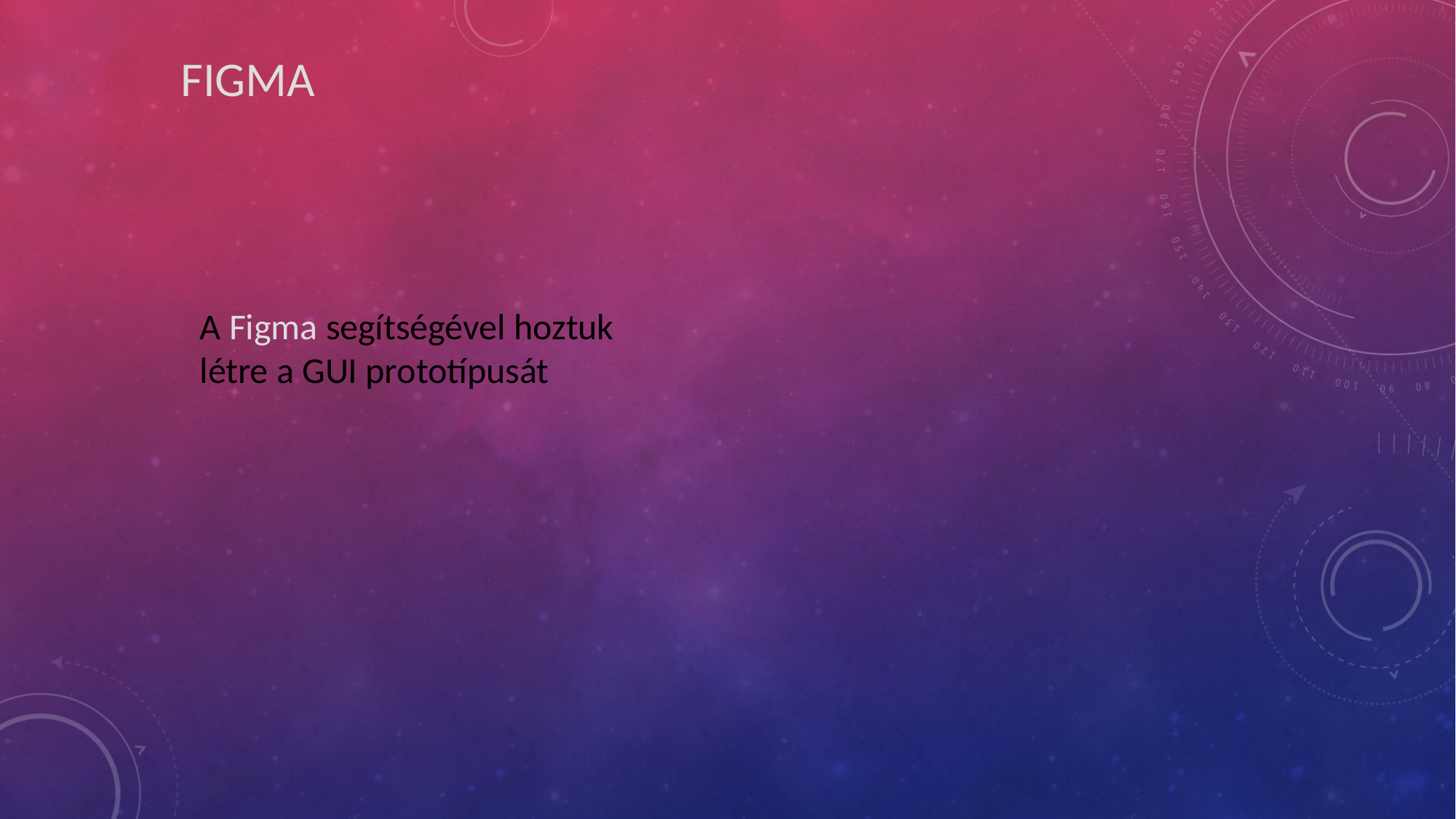

# Figma
A Figma segítségével hoztuk létre a GUI prototípusát